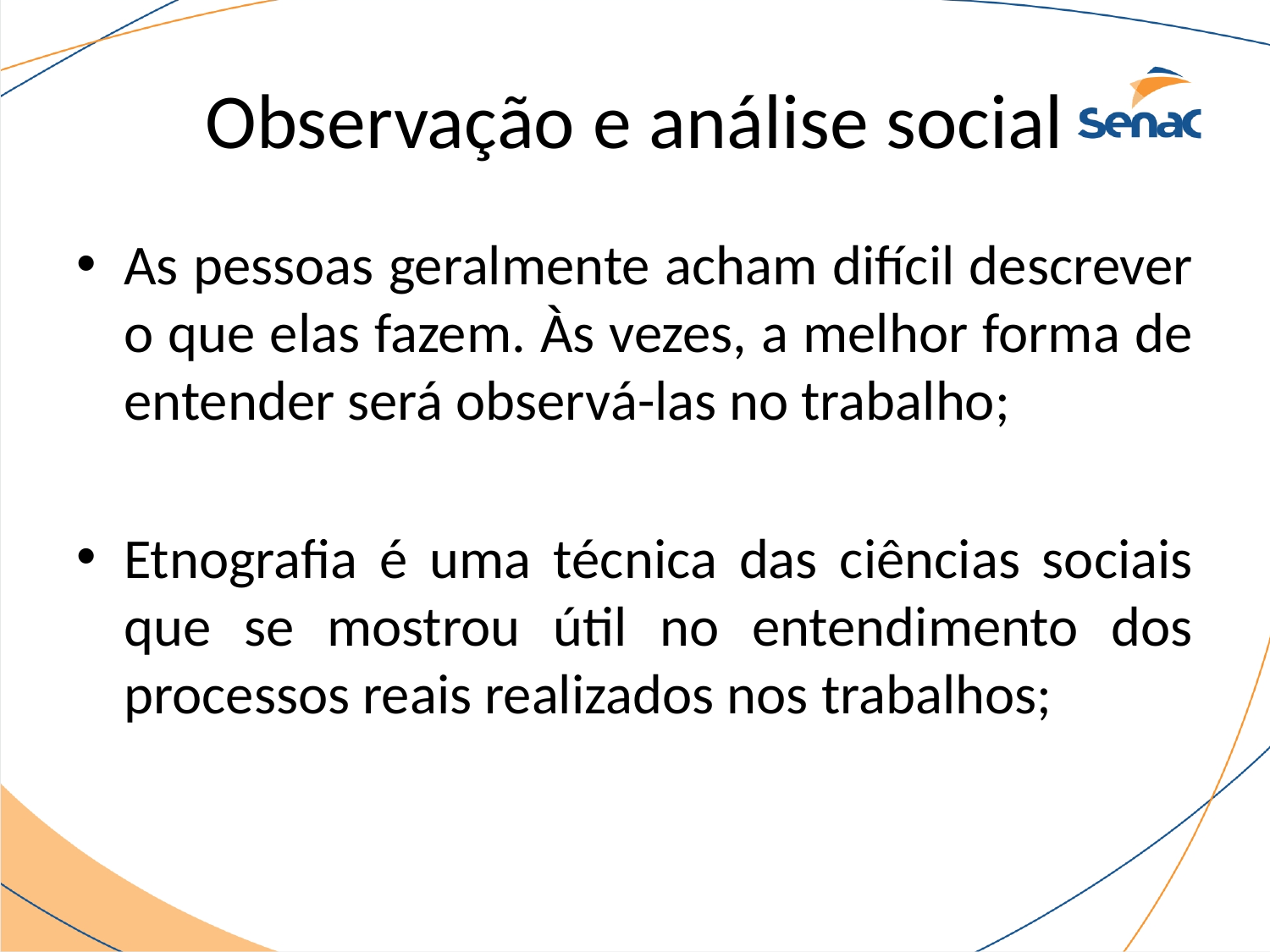

# Observação e análise social
As pessoas geralmente acham difícil descrever o que elas fazem. Às vezes, a melhor forma de entender será observá-las no trabalho;

Etnografia é uma técnica das ciências sociais que se mostrou útil no entendimento dos processos reais realizados nos trabalhos;